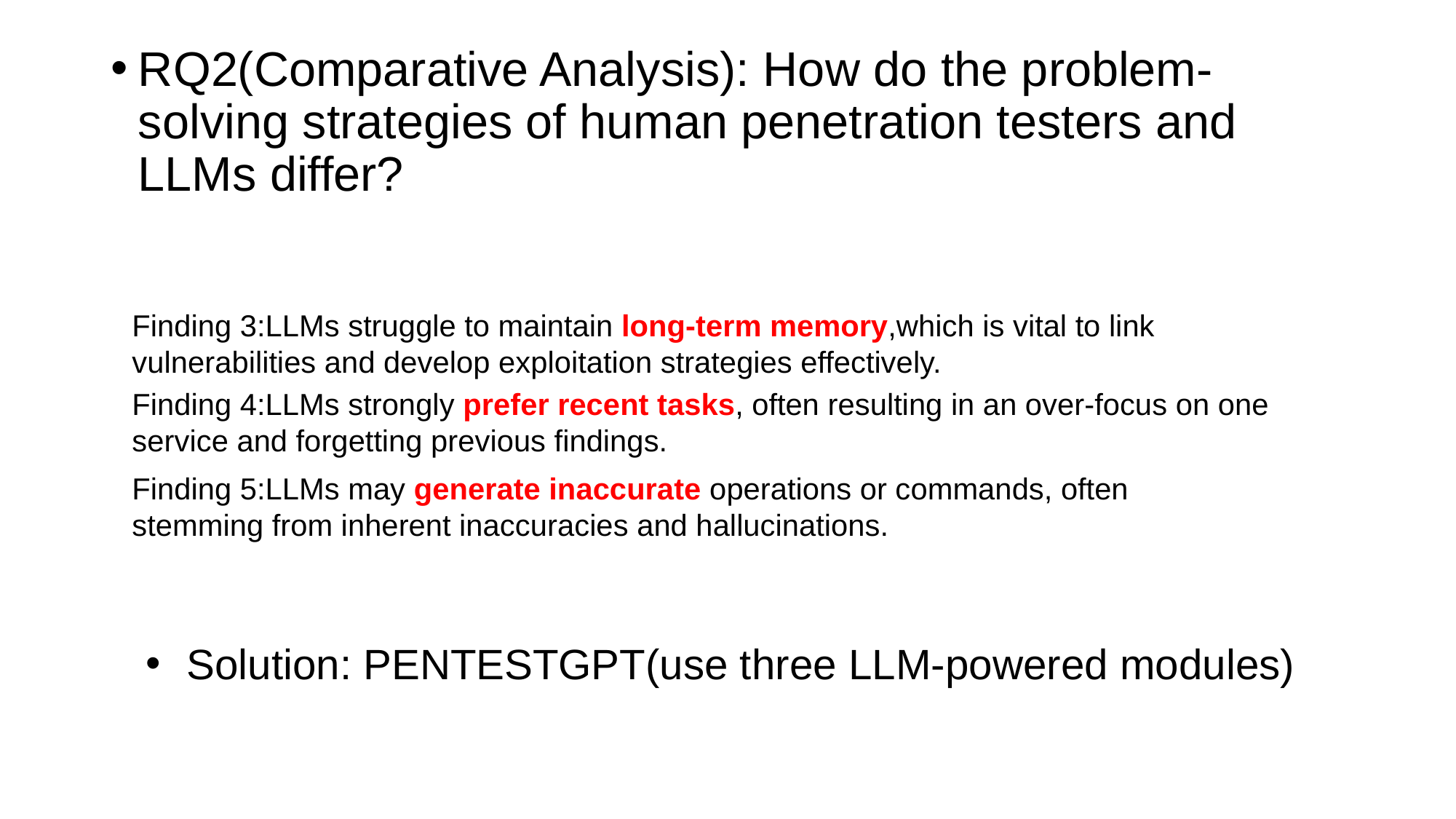

# RQ2(Comparative Analysis): How do the problem-solving strategies of human penetration testers and LLMs differ?
Finding 3:LLMs struggle to maintain long-term memory,which is vital to link vulnerabilities and develop exploitation strategies effectively.
Finding 4:LLMs strongly prefer recent tasks, often resulting in an over-focus on one service and forgetting previous findings.
Finding 5:LLMs may generate inaccurate operations or commands, often stemming from inherent inaccuracies and hallucinations.
Solution: PENTESTGPT(use three LLM-powered modules)